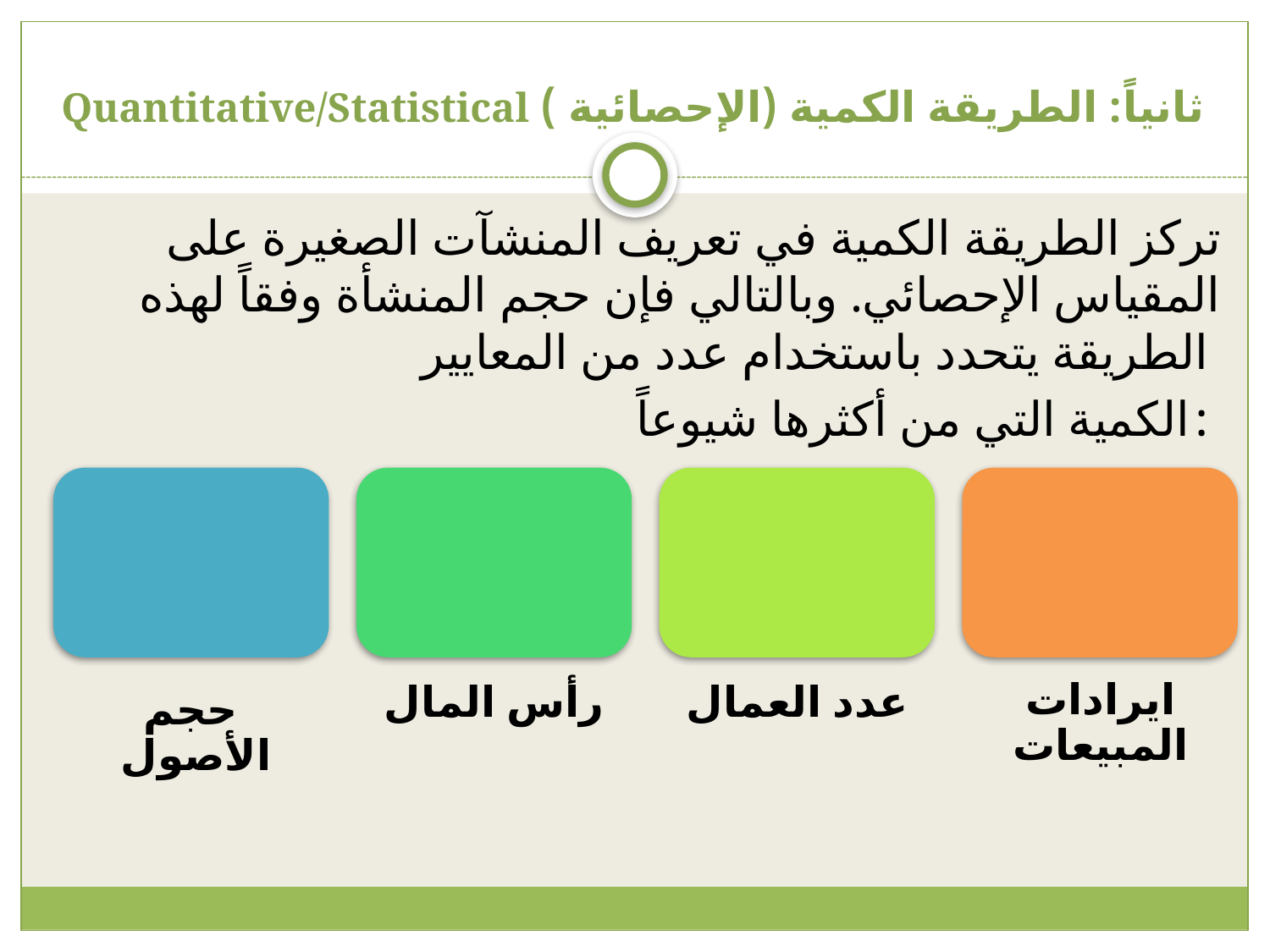

# Quantitative/Statistical ثانياً: الطريقة الكمية (الإحصائية )
تركز الطريقة الكمية في تعريف المنشآت الصغيرة على المقياس الإحصائي. وبالتالي فإن حجم المنشأة وفقاً لهذه الطريقة يتحدد باستخدام عدد من المعايير
الكمية التي من أكثرها شيوعاً:
ايرادات المبيعات
رأس المال
عدد العمال
حجم الأصول